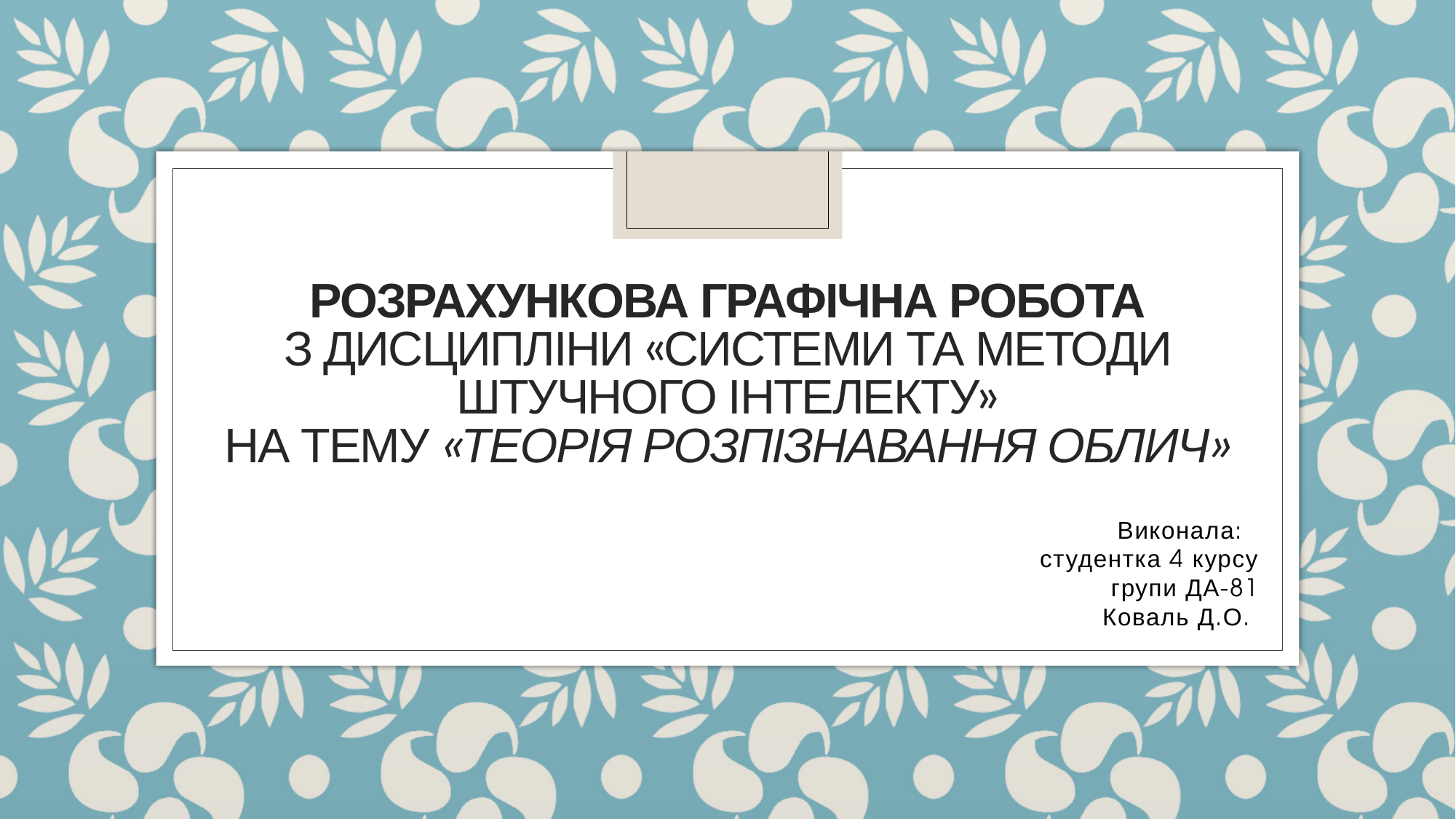

# Розрахункова графічна робота з дисципліни «Системи та методи штучного інтелекту» на тему «Теорія розпізнавання облич»
Виконала:
студентка 4 курсу
				      	        групи ДА-81
						Коваль Д.О.